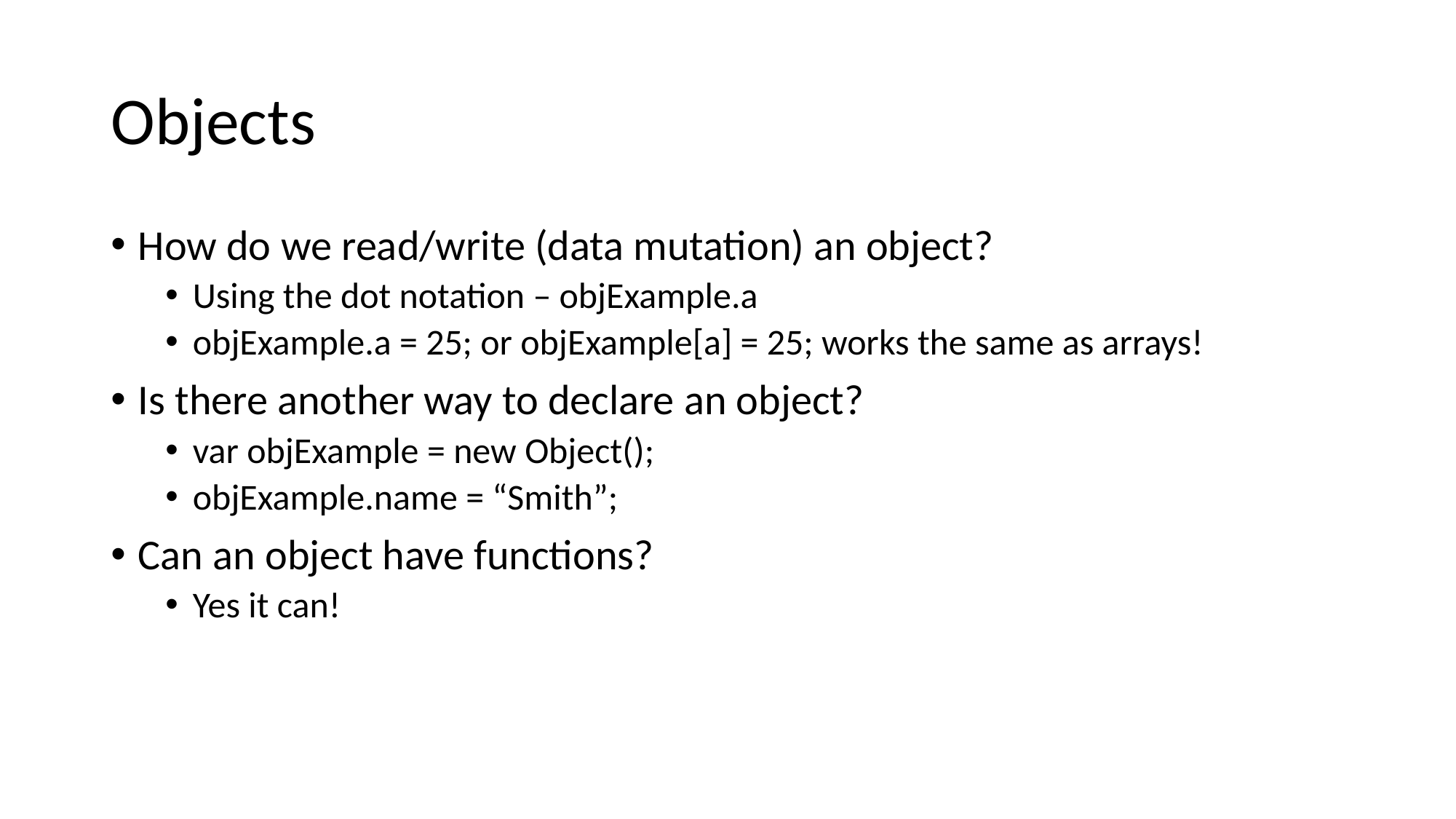

# Objects
How do we read/write (data mutation) an object?
Using the dot notation – objExample.a
objExample.a = 25; or objExample[a] = 25; works the same as arrays!
Is there another way to declare an object?
var objExample = new Object();
objExample.name = “Smith”;
Can an object have functions?
Yes it can!